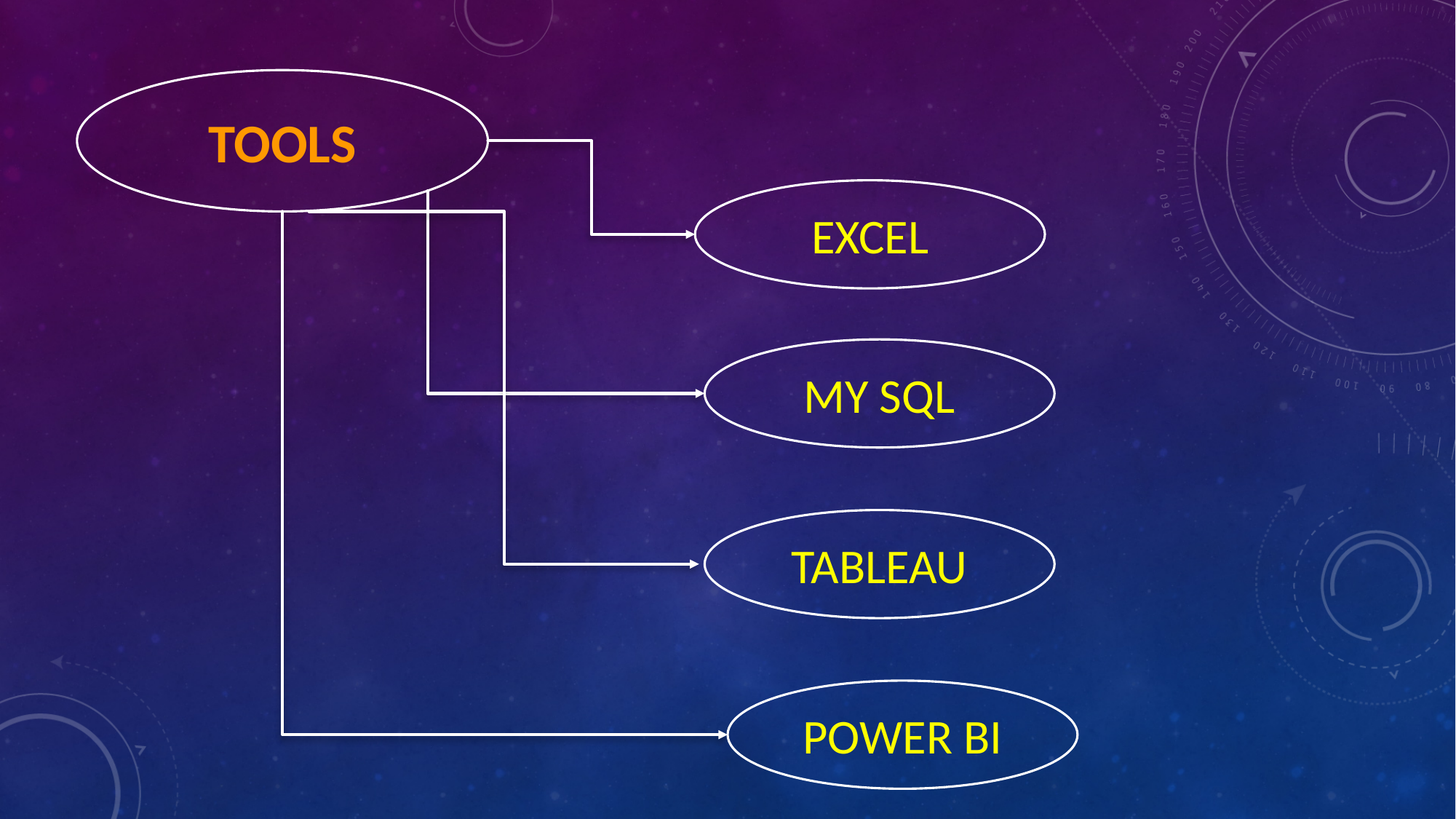

TOOLS
EXCEL
MY SQL
TABLEAU
POWER BI